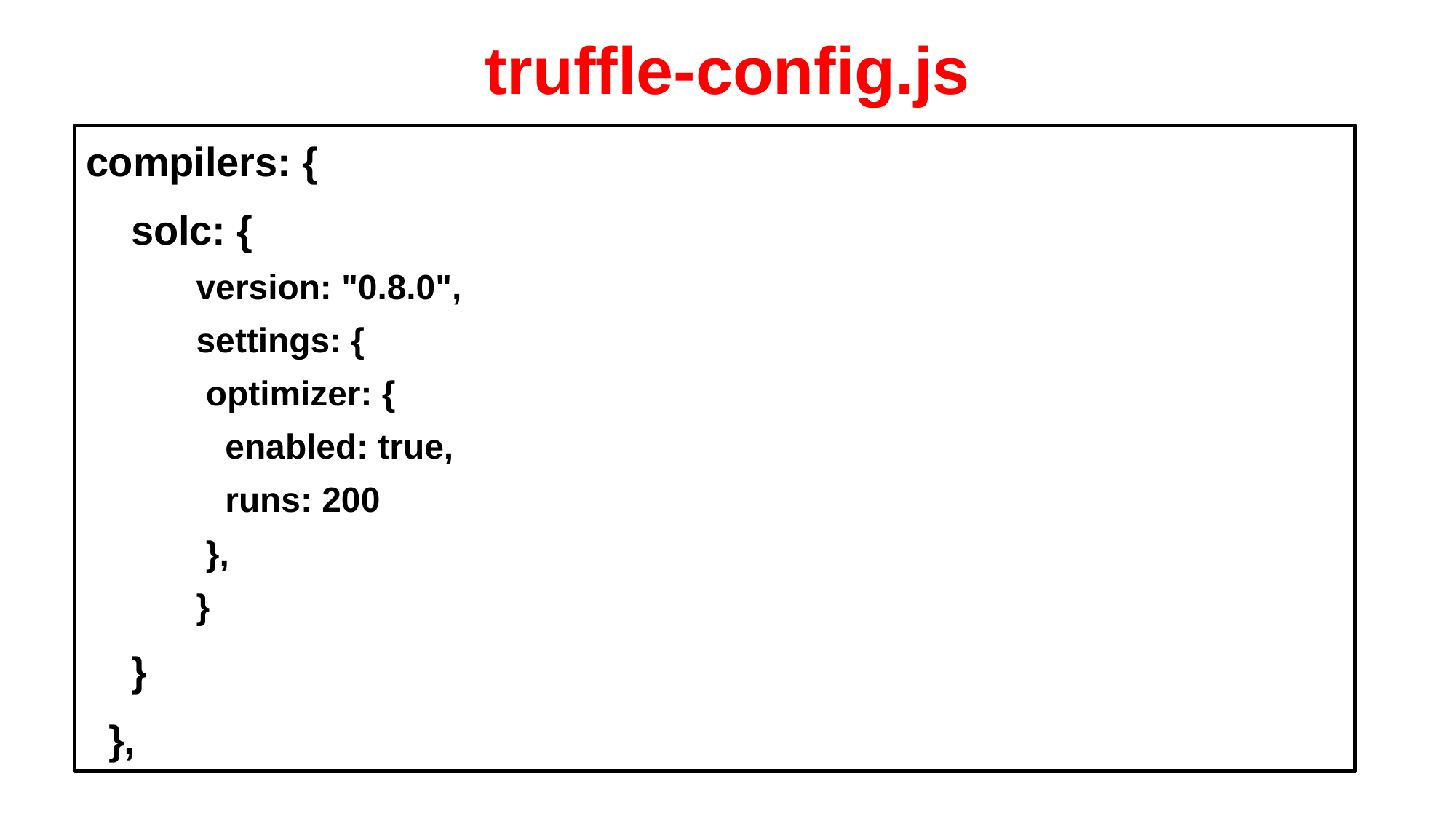

# truffle-config.js
compilers: {
    solc: {
      version: "0.8.0",
      settings: {
       optimizer: {
         enabled: true,
         runs: 200
       },
      }
    }
  },